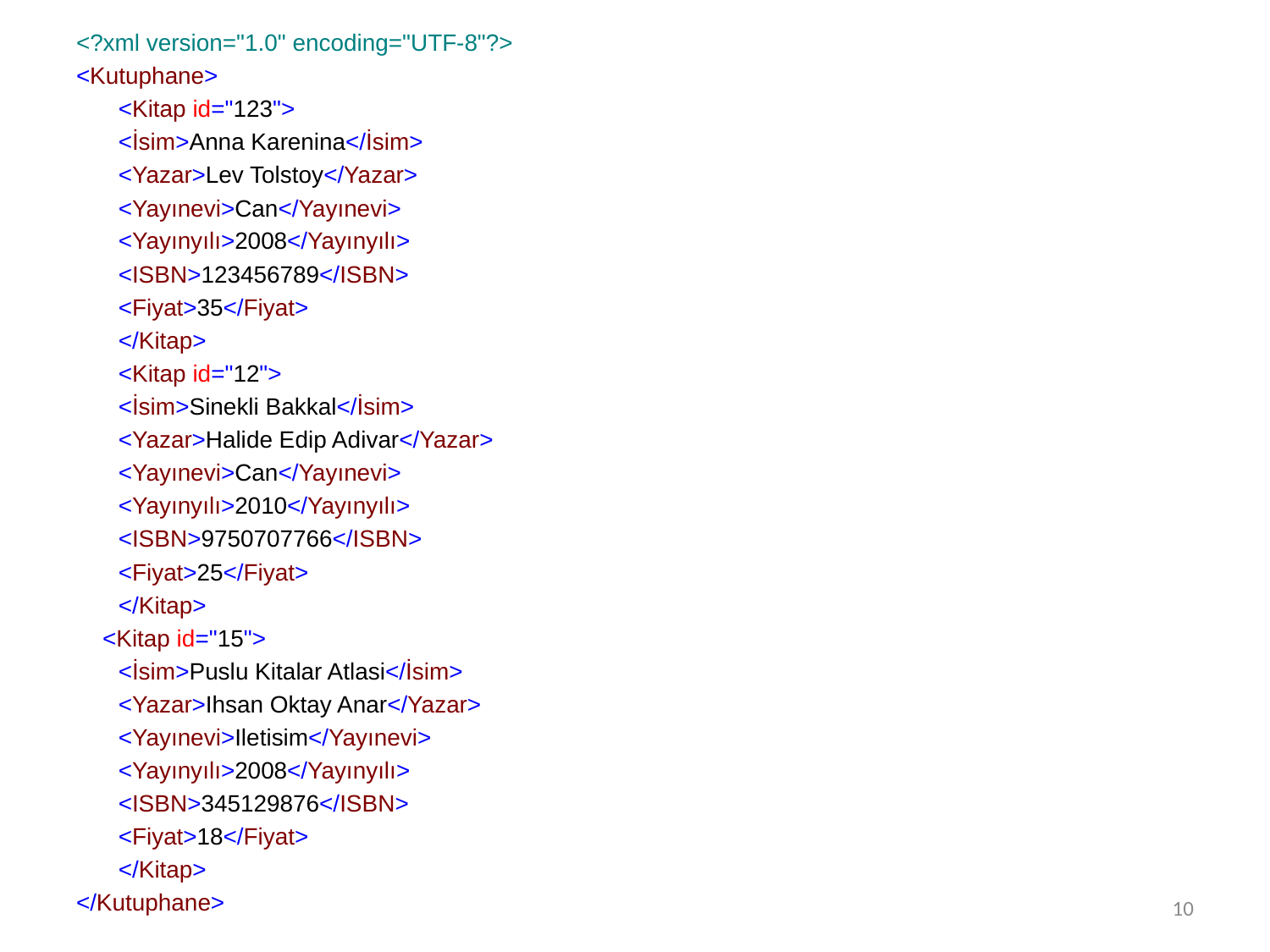

<?xml version="1.0" encoding="UTF-8"?>
<Kutuphane>
	<Kitap id="123">
		<İsim>Anna Karenina</İsim>
		<Yazar>Lev Tolstoy</Yazar>
		<Yayınevi>Can</Yayınevi>
		<Yayınyılı>2008</Yayınyılı>
		<ISBN>123456789</ISBN>
		<Fiyat>35</Fiyat>
	</Kitap>
	<Kitap id="12">
		<İsim>Sinekli Bakkal</İsim>
		<Yazar>Halide Edip Adivar</Yazar>
		<Yayınevi>Can</Yayınevi>
		<Yayınyılı>2010</Yayınyılı>
		<ISBN>9750707766</ISBN>
		<Fiyat>25</Fiyat>
	</Kitap>
    <Kitap id="15">
		<İsim>Puslu Kitalar Atlasi</İsim>
		<Yazar>Ihsan Oktay Anar</Yazar>
		<Yayınevi>Iletisim</Yayınevi>
		<Yayınyılı>2008</Yayınyılı>
		<ISBN>345129876</ISBN>
		<Fiyat>18</Fiyat>
	</Kitap>
</Kutuphane>

10